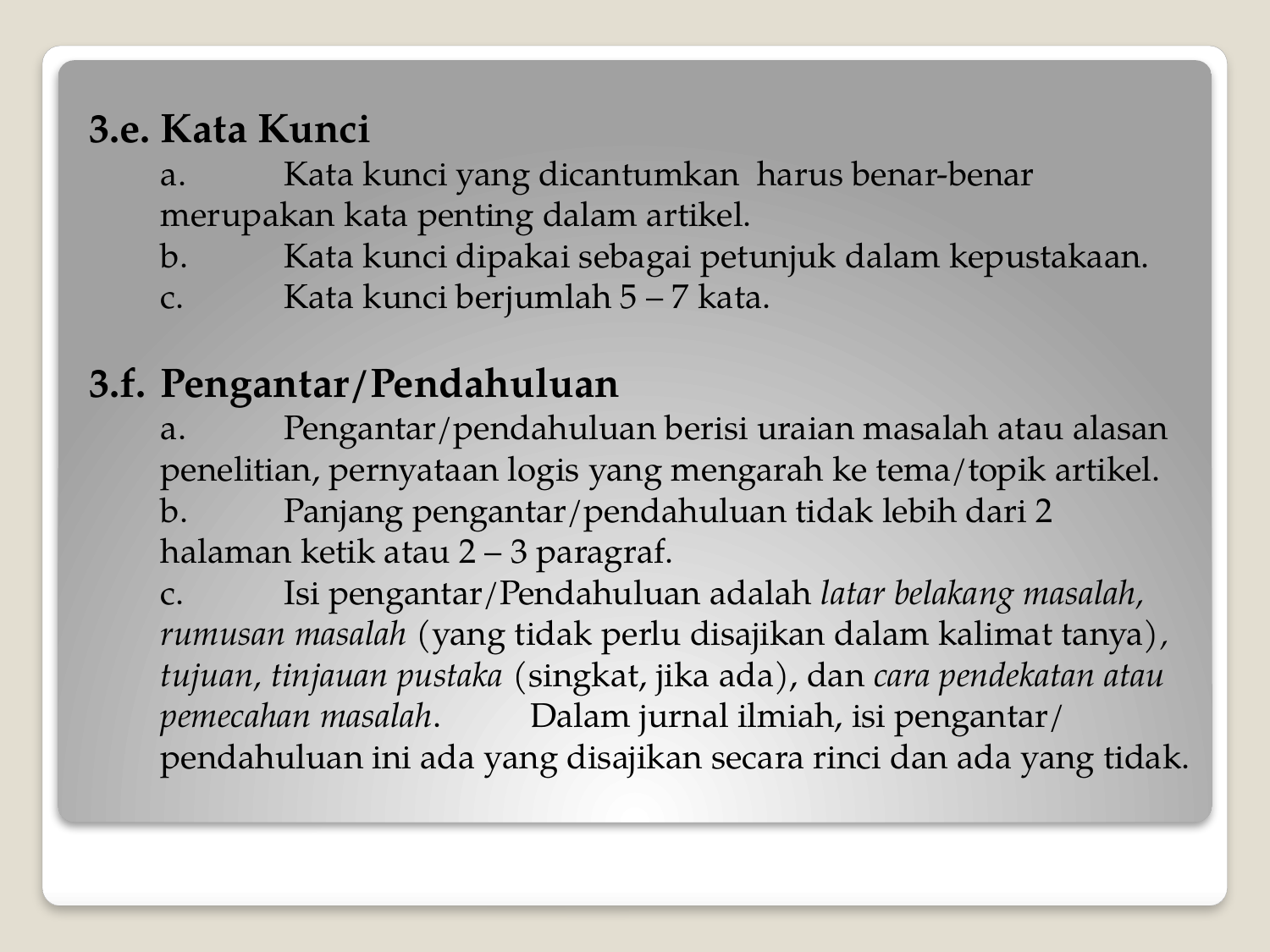

3.e.	Kata Kunci
	a.	Kata kunci yang dicantumkan  harus benar-benar merupakan kata penting dalam artikel.
	b.	Kata kunci dipakai sebagai petunjuk dalam kepustakaan.
	c.	Kata kunci berjumlah 5 – 7 kata.

3.f.	Pengantar/Pendahuluan
	a.	Pengantar/pendahuluan berisi uraian masalah atau alasan penelitian, pernyataan logis yang mengarah ke tema/topik artikel.
	b.	Panjang pengantar/pendahuluan tidak lebih dari 2 halaman ketik atau 2 – 3 paragraf.
	c.	Isi pengantar/Pendahuluan adalah latar belakang masalah, rumusan masalah (yang tidak perlu disajikan dalam kalimat tanya), tujuan, tinjauan pustaka (singkat, jika ada), dan cara pendekatan atau pemecahan masalah. 	Dalam jurnal ilmiah, isi pengantar/ pendahuluan ini ada yang disajikan secara rinci dan ada yang tidak.